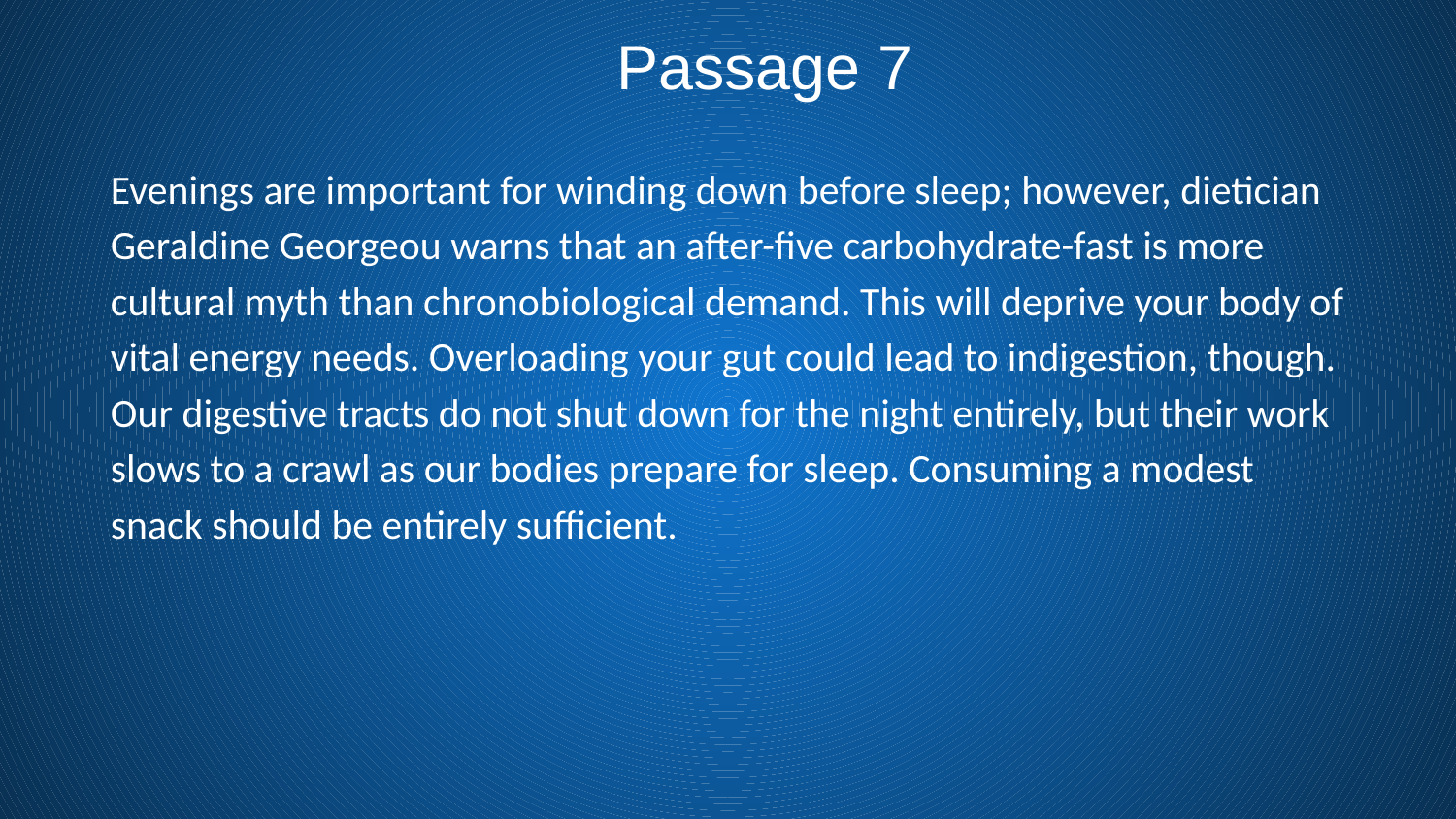

Passage 7
Evenings are important for winding down before sleep; however, dietician Geraldine Georgeou warns that an after-five carbohydrate-fast is more cultural myth than chronobiological demand. This will deprive your body of vital energy needs. Overloading your gut could lead to indigestion, though. Our digestive tracts do not shut down for the night entirely, but their work slows to a crawl as our bodies prepare for sleep. Consuming a modest snack should be entirely sufficient.